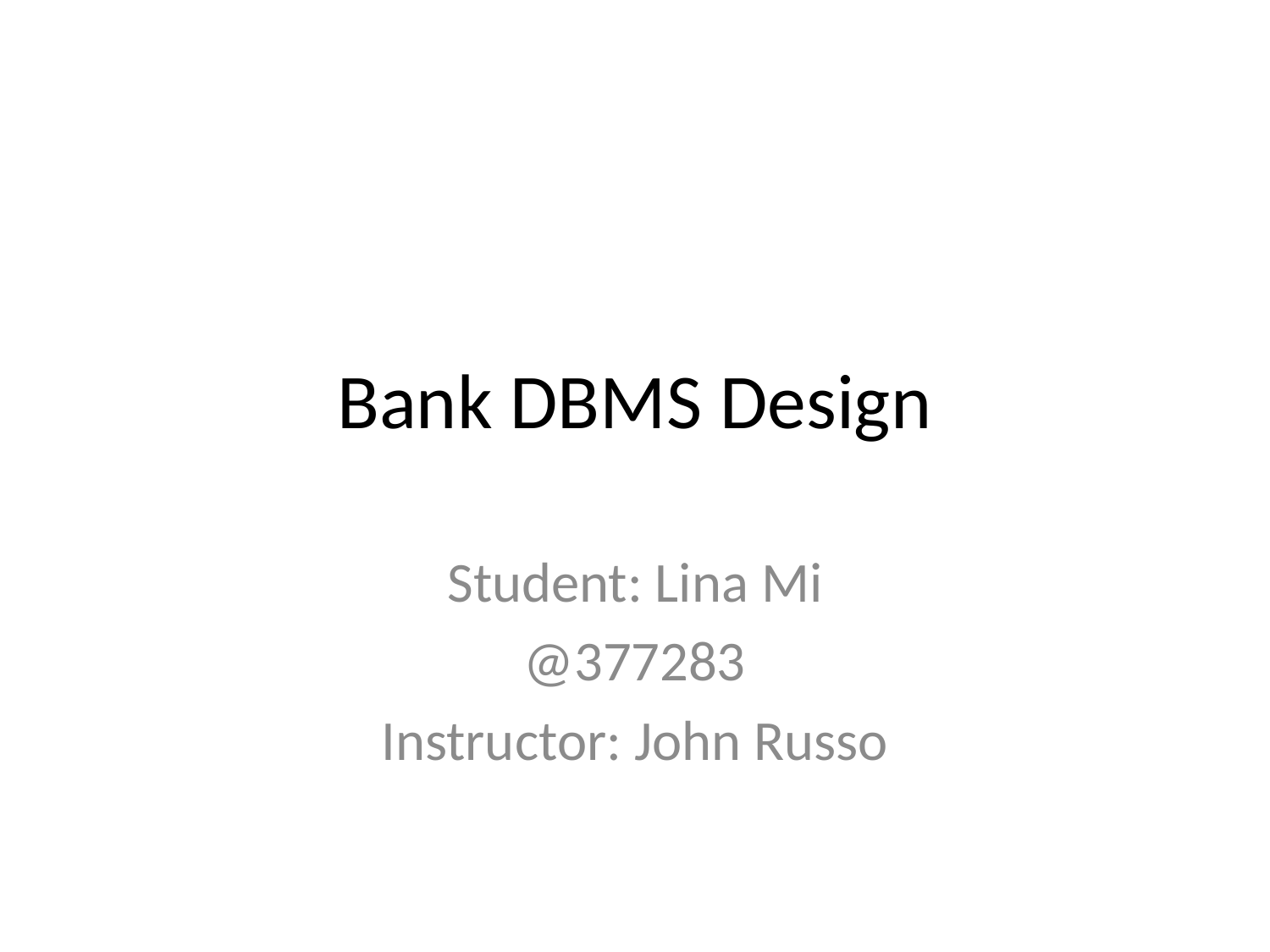

# Bank DBMS Design
Student: Lina Mi
@377283
Instructor: John Russo